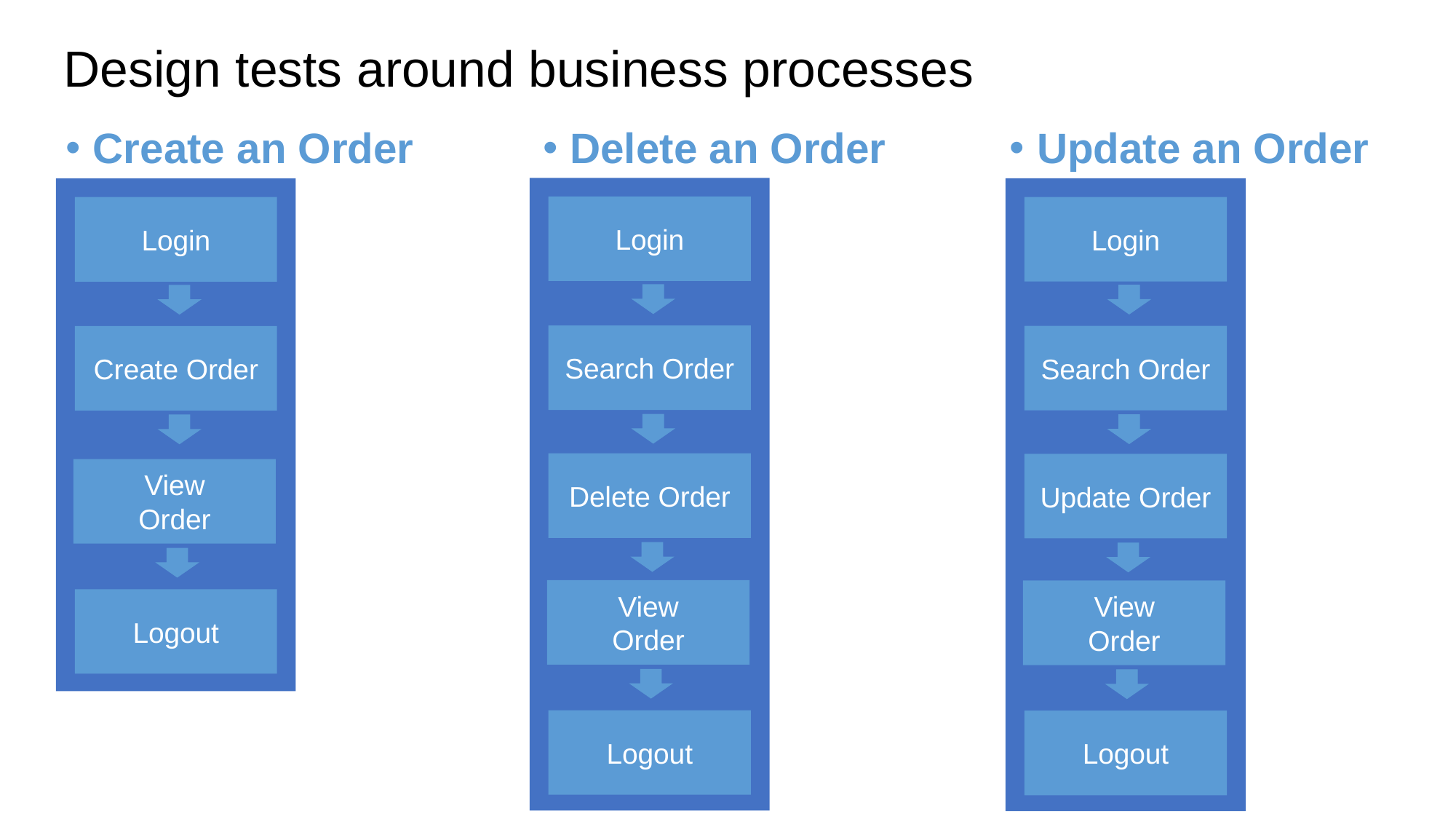

# Design tests around business processes
Create an Order
Delete an Order
Update an Order

Login

Search Order

Delete Order

View
Order

Logout

Login

Search Order

Update Order

View
Order

Logout

Login

Create Order

View
Order

Logout